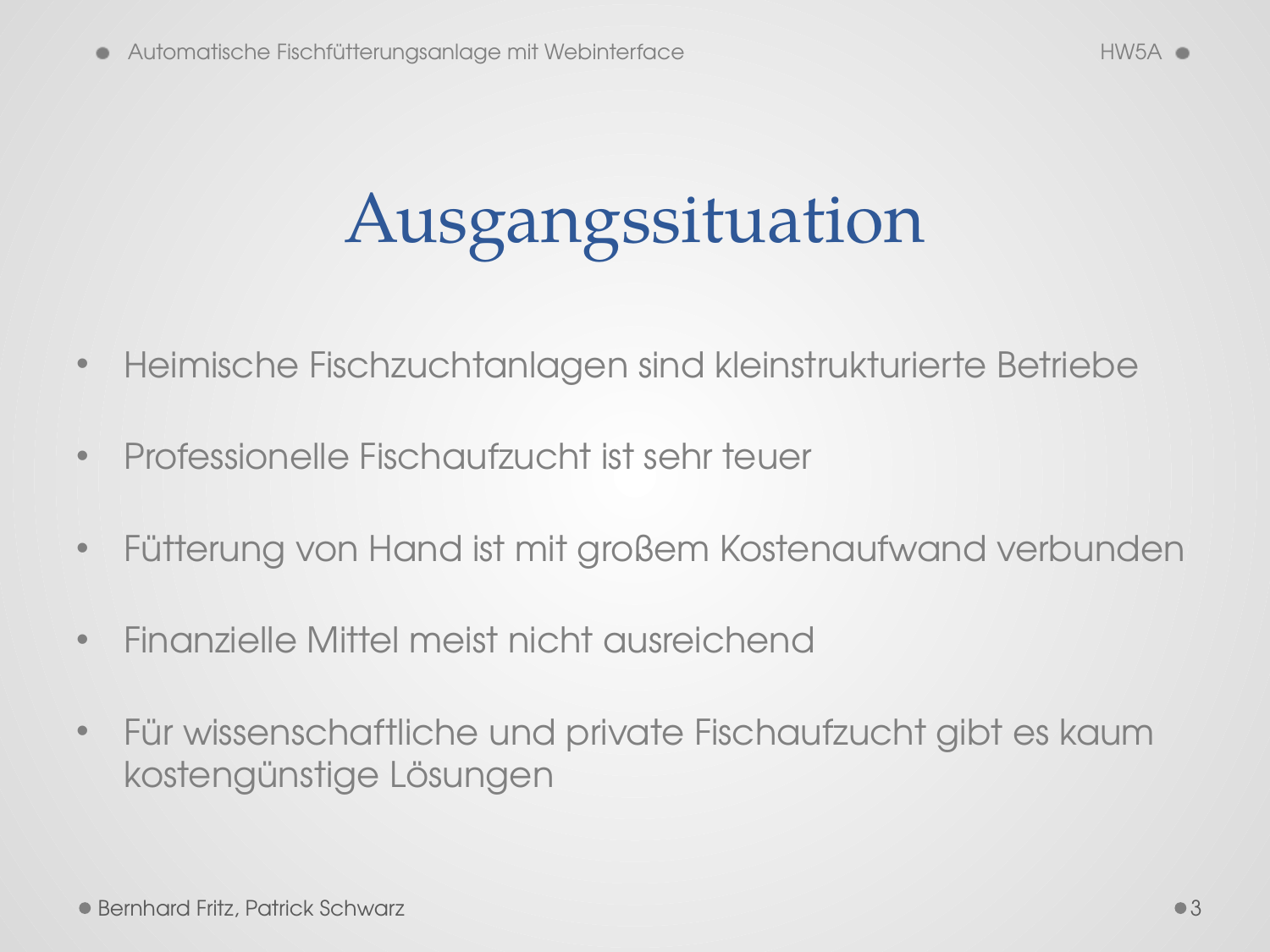

Automatische Fischfütterungsanlage mit Webinterface
HW5A
# Ausgangssituation
Heimische Fischzuchtanlagen sind kleinstrukturierte Betriebe
Professionelle Fischaufzucht ist sehr teuer
Fütterung von Hand ist mit großem Kostenaufwand verbunden
Finanzielle Mittel meist nicht ausreichend
Für wissenschaftliche und private Fischaufzucht gibt es kaum kostengünstige Lösungen

Bernhard Fritz, Patrick Schwarz
3